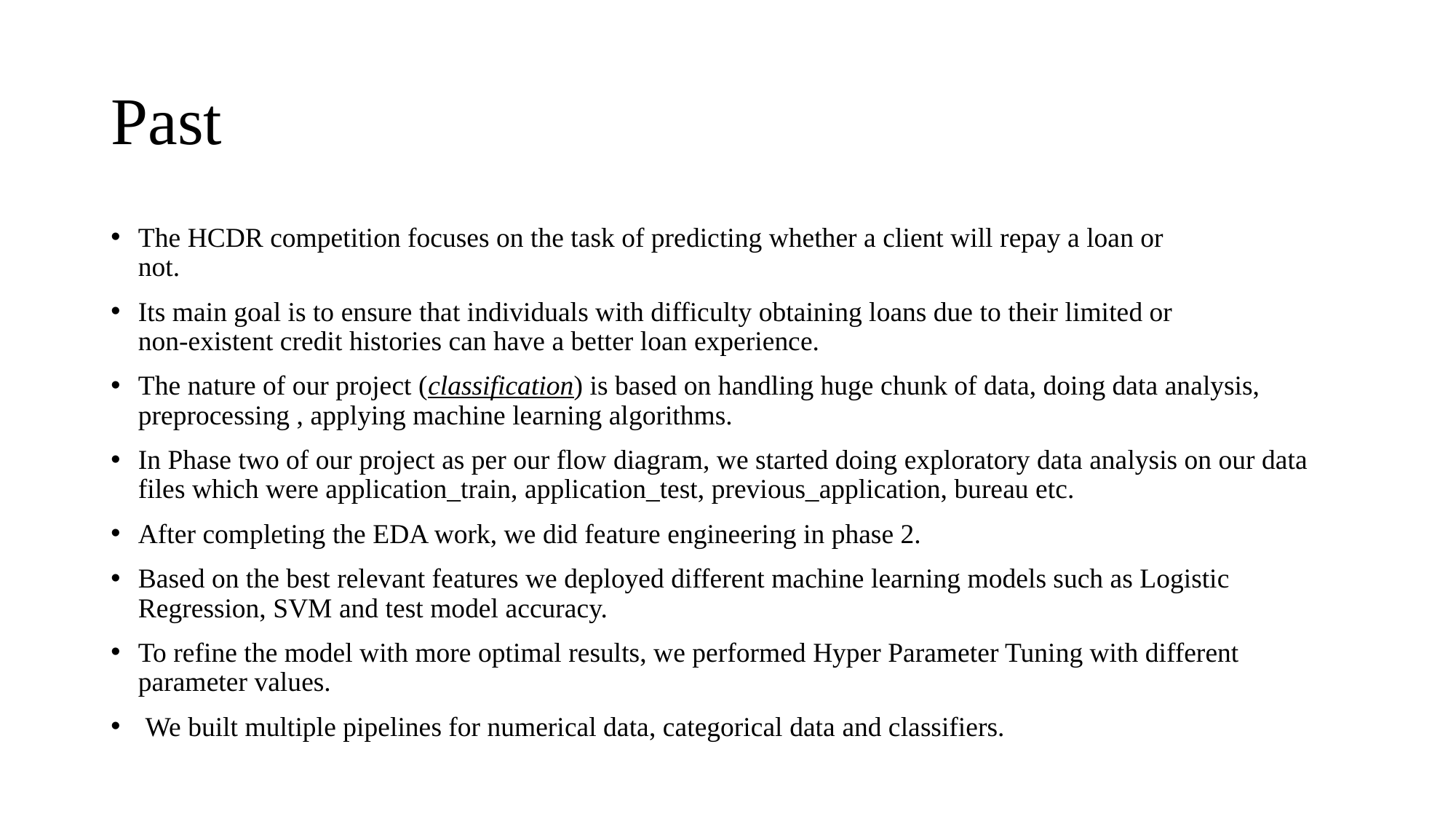

# Past
The HCDR competition focuses on the task of predicting whether a client will repay a loan or
not.
Its main goal is to ensure that individuals with difficulty obtaining loans due to their limited or
non-existent credit histories can have a better loan experience.
The nature of our project (classification) is based on handling huge chunk of data, doing data analysis, preprocessing , applying machine learning algorithms.
In Phase two of our project as per our flow diagram, we started doing exploratory data analysis on our data files which were application_train, application_test, previous_application, bureau etc.
After completing the EDA work, we did feature engineering in phase 2.
Based on the best relevant features we deployed different machine learning models such as Logistic Regression, SVM and test model accuracy.
To refine the model with more optimal results, we performed Hyper Parameter Tuning with different parameter values.
 We built multiple pipelines for numerical data, categorical data and classifiers.